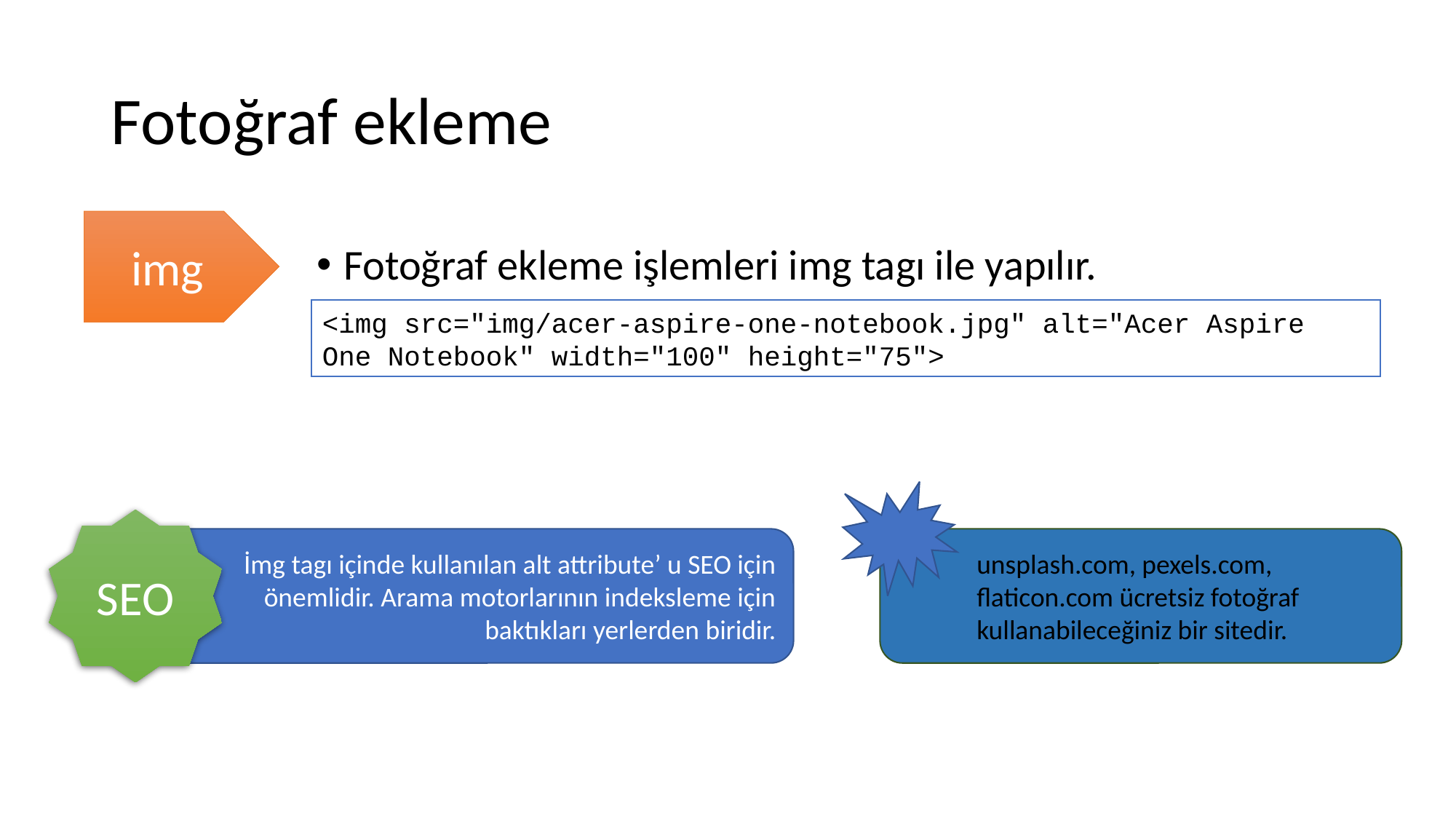

# Fotoğraf ekleme
img
Fotoğraf ekleme işlemleri img tagı ile yapılır.
<img src="img/acer-aspire-one-notebook.jpg" alt="Acer Aspire One Notebook" width="100" height="75">

SEO
İmg tagı içinde kullanılan alt attribute’ u SEO için önemlidir. Arama motorlarının indeksleme için baktıkları yerlerden biridir.
unsplash.com, pexels.com, flaticon.com ücretsiz fotoğraf kullanabileceğiniz bir sitedir.